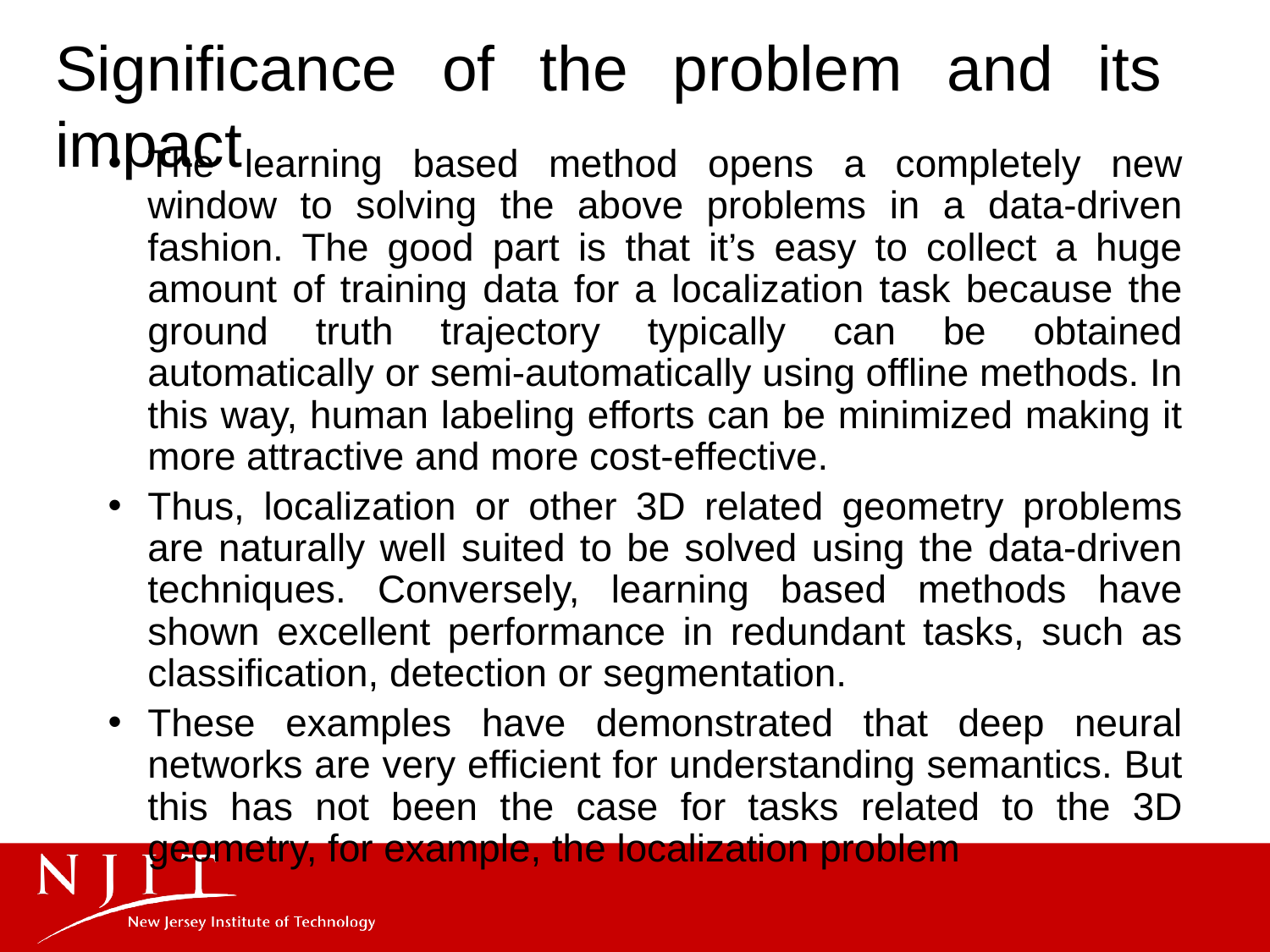

# Significance of the problem and its impact
The learning based method opens a completely new window to solving the above problems in a data-driven fashion. The good part is that it’s easy to collect a huge amount of training data for a localization task because the ground truth trajectory typically can be obtained automatically or semi-automatically using offline methods. In this way, human labeling efforts can be minimized making it more attractive and more cost-effective.
Thus, localization or other 3D related geometry problems are naturally well suited to be solved using the data-driven techniques. Conversely, learning based methods have shown excellent performance in redundant tasks, such as classification, detection or segmentation.
These examples have demonstrated that deep neural networks are very efficient for understanding semantics. But this has not been the case for tasks related to the 3D geometry, for example, the localization problem